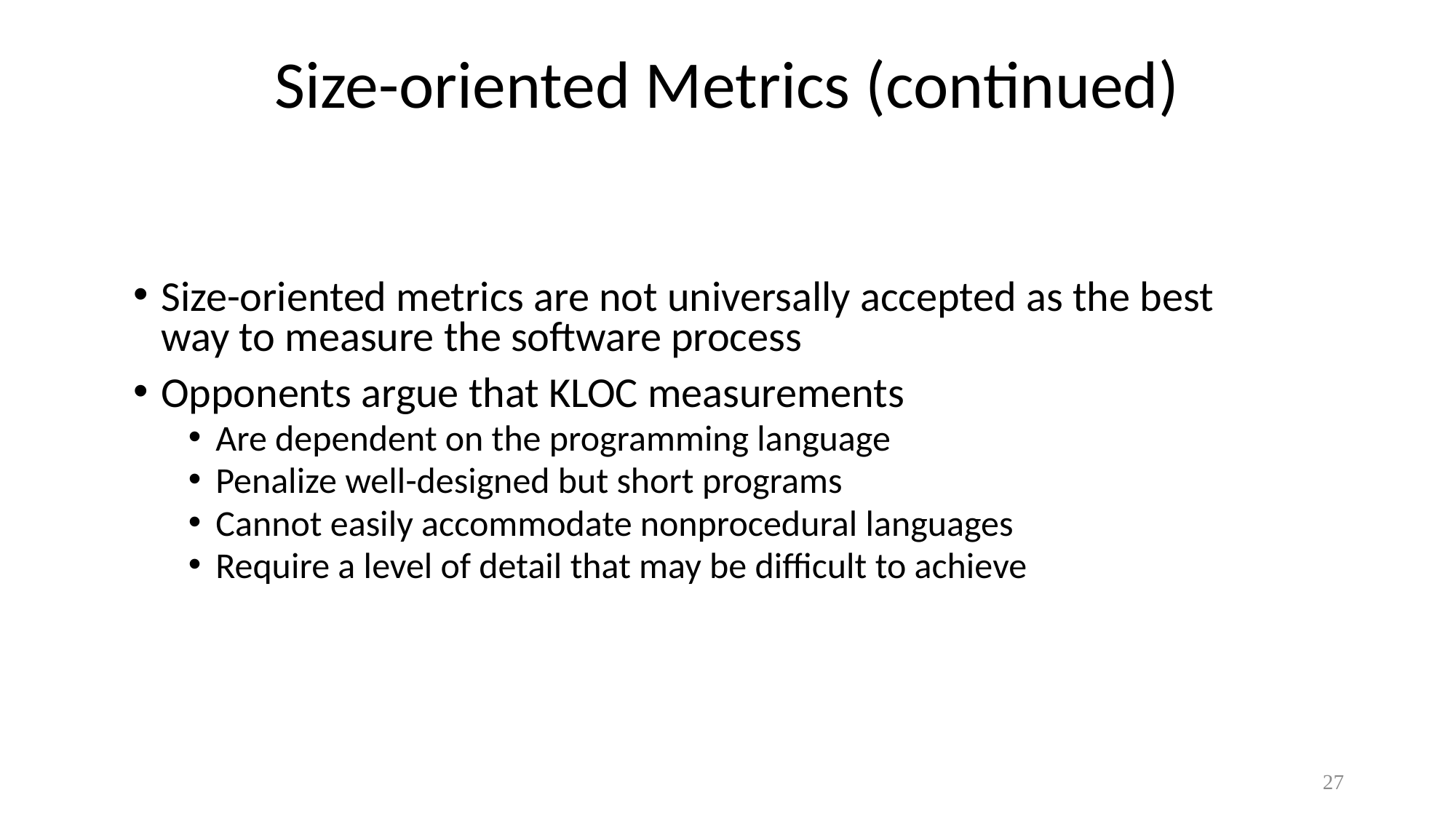

# Size-oriented Metrics (continued)
Size-oriented metrics are not universally accepted as the best way to measure the software process
Opponents argue that KLOC measurements
Are dependent on the programming language
Penalize well-designed but short programs
Cannot easily accommodate nonprocedural languages
Require a level of detail that may be difficult to achieve

27